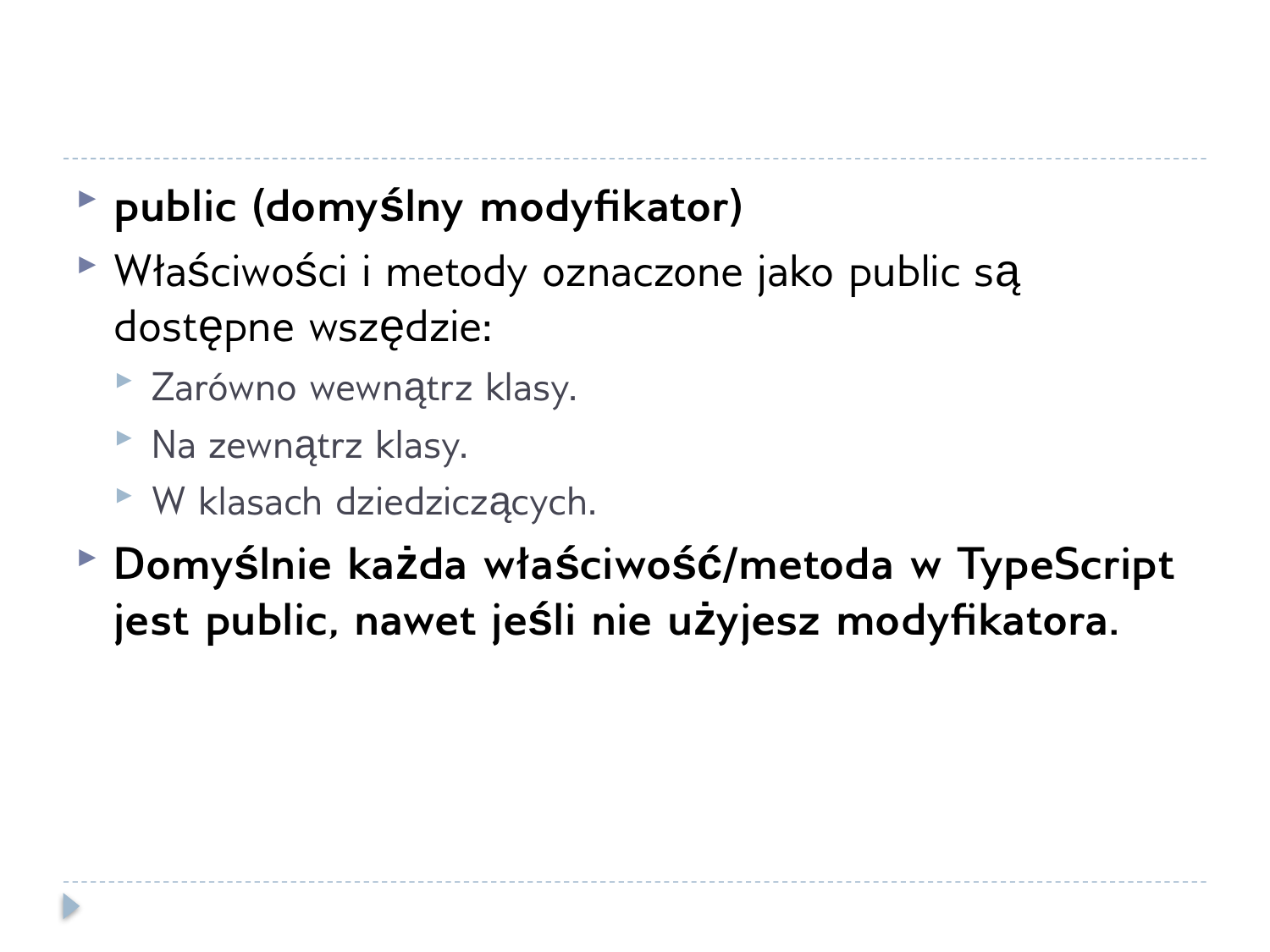

#
public (domyślny modyfikator)
Właściwości i metody oznaczone jako public są dostępne wszędzie:
Zarówno wewnątrz klasy.
Na zewnątrz klasy.
W klasach dziedziczących.
Domyślnie każda właściwość/metoda w TypeScript jest public, nawet jeśli nie użyjesz modyfikatora.